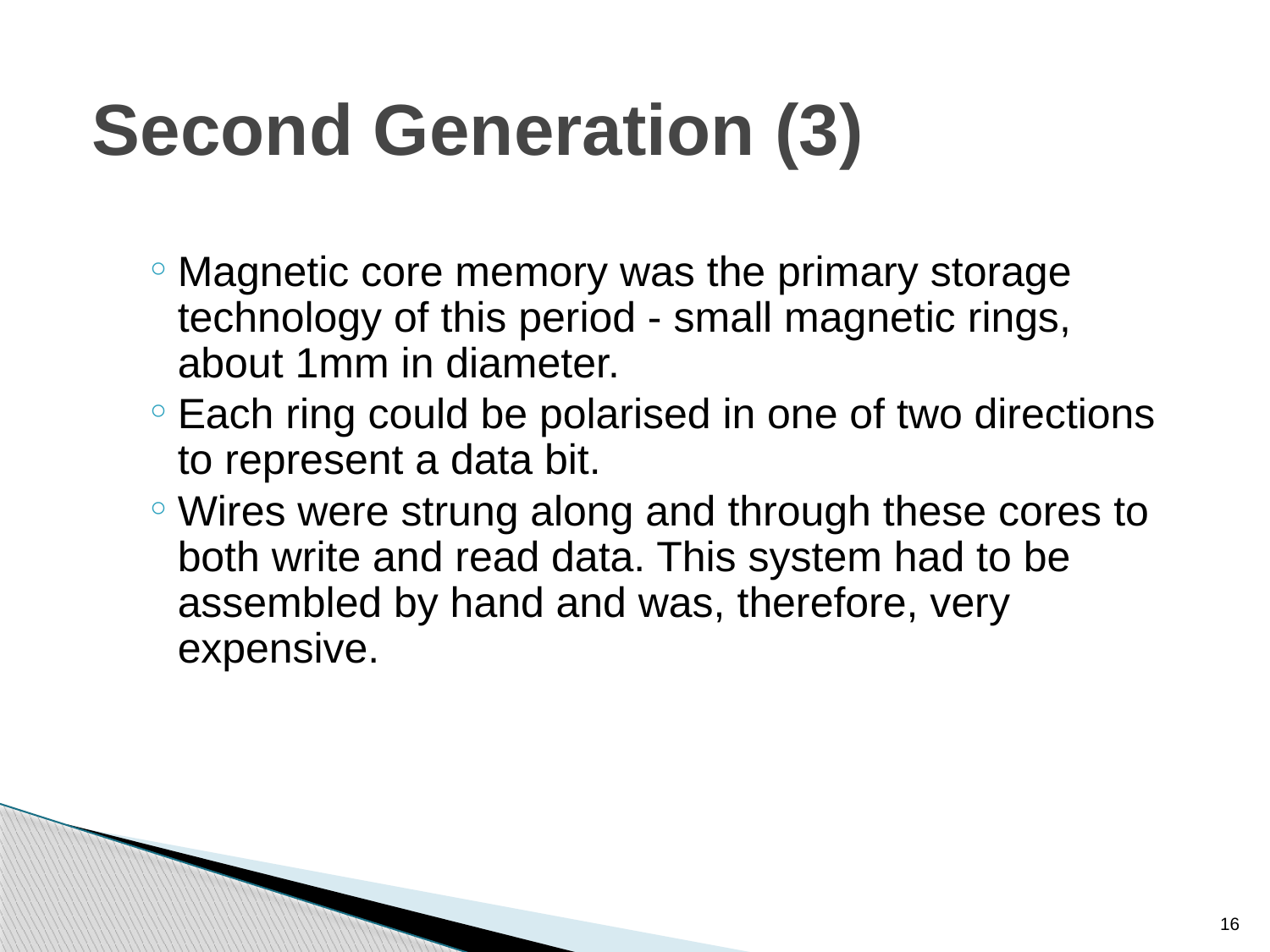

# Second Generation (3)
Magnetic core memory was the primary storage technology of this period - small magnetic rings, about 1mm in diameter.
Each ring could be polarised in one of two directions to represent a data bit.
Wires were strung along and through these cores to both write and read data. This system had to be assembled by hand and was, therefore, very expensive.
16